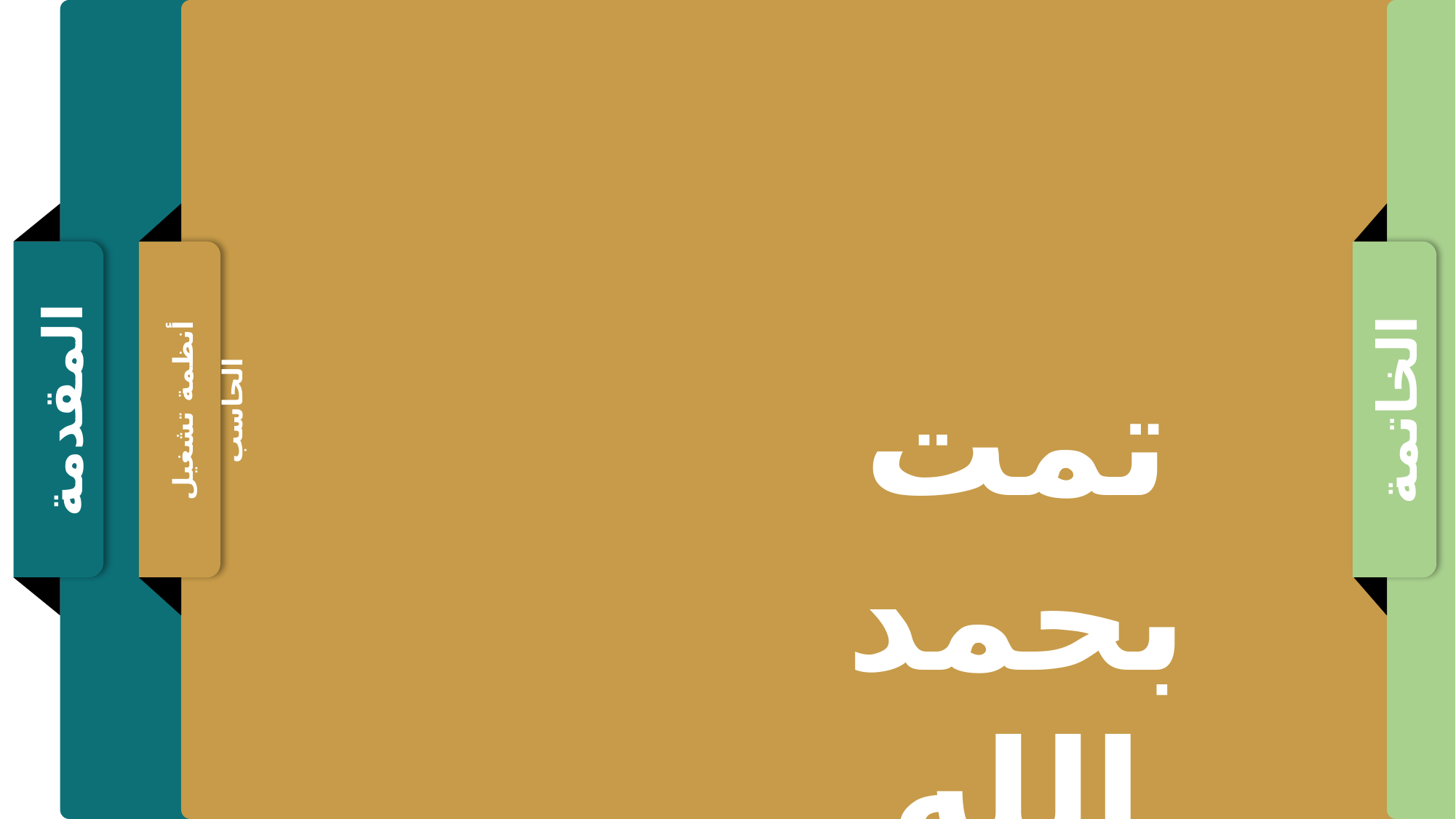

أنظمة تشغيل الحاسب

الخاتمة

المقدمة

تمت بحمد الله